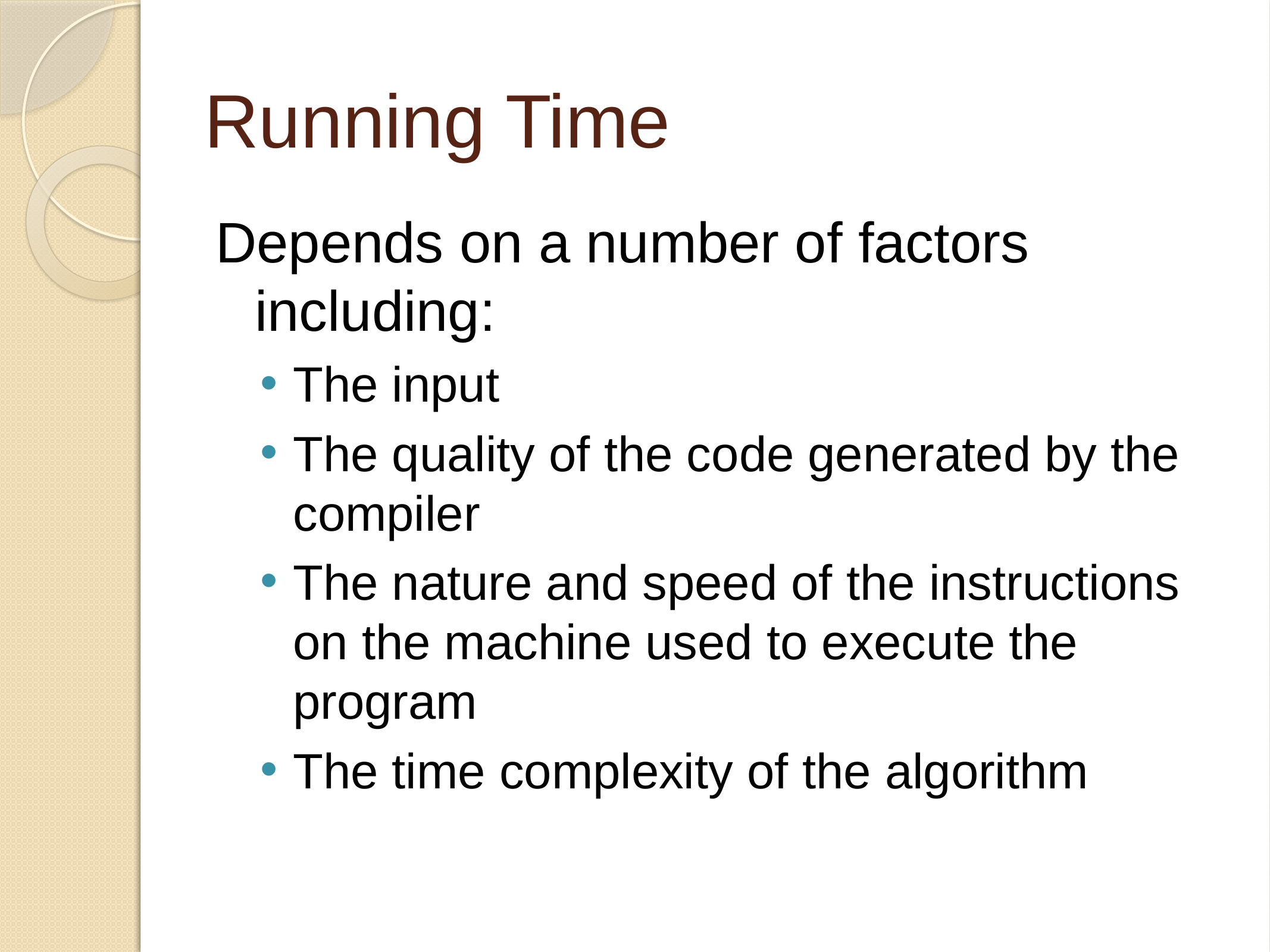

# Running Time
Depends on a number of factors including:
The input
The quality of the code generated by the compiler
The nature and speed of the instructions on the machine used to execute the program
The time complexity of the algorithm